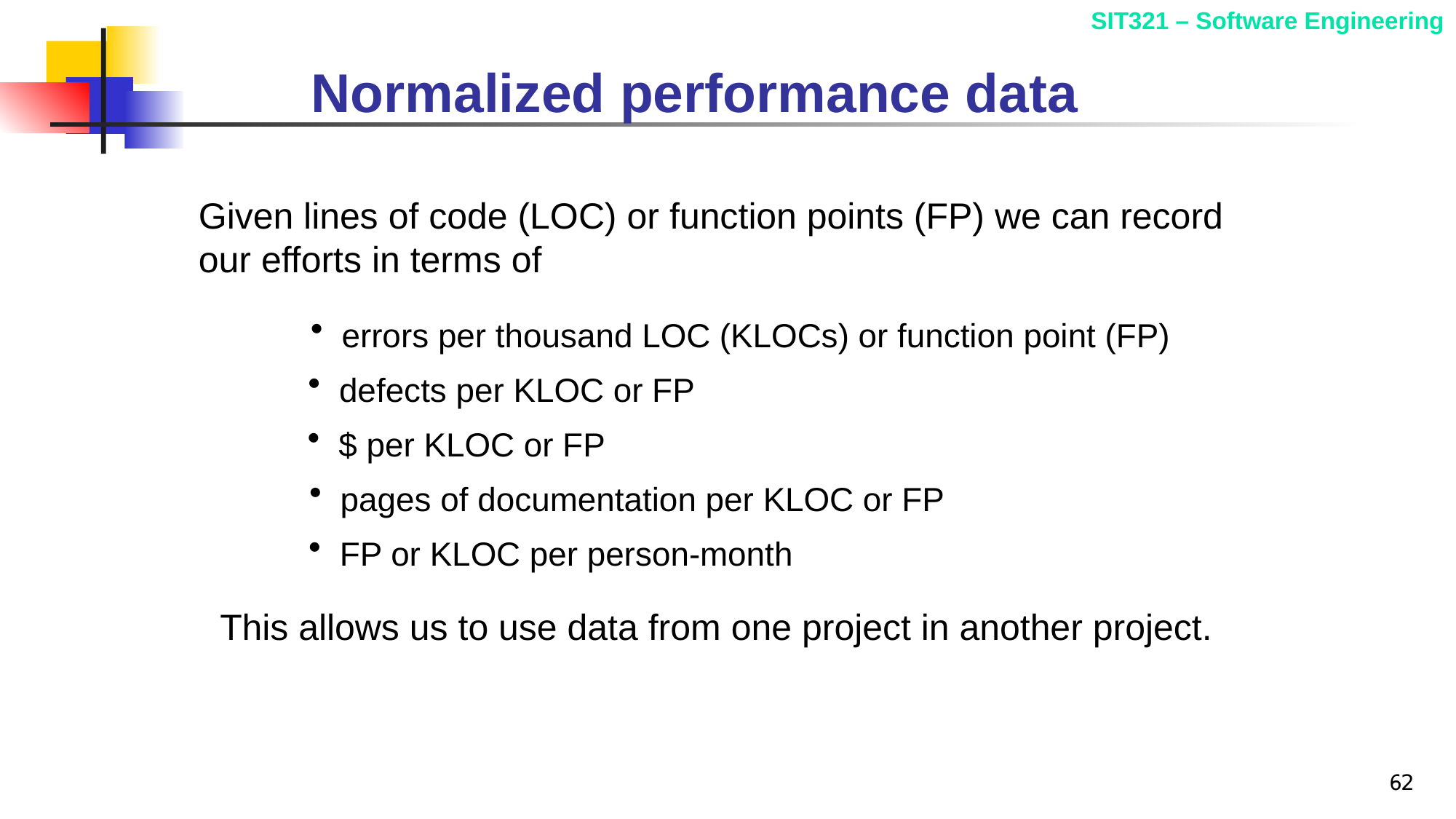

# Normalized performance data
Given lines of code (LOC) or function points (FP) we can record
our efforts in terms of
  errors per thousand LOC (KLOCs) or function point (FP)
  defects per KLOC or FP
  $ per KLOC or FP
  pages of documentation per KLOC or FP
  FP or KLOC per person-month
This allows us to use data from one project in another project.
62